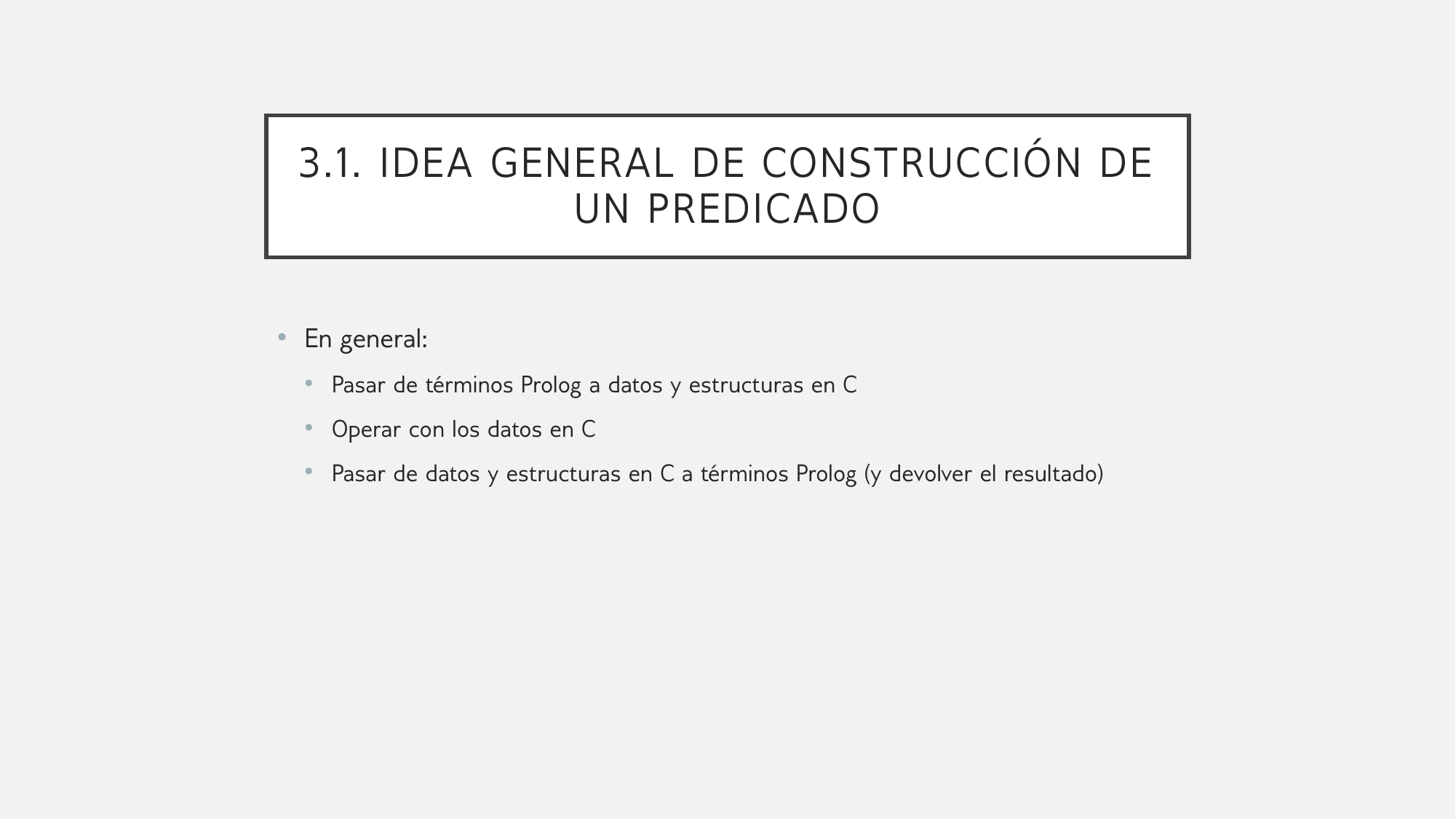

# 3.1. Idea general de construcción de un predicado
En general:
Pasar de términos Prolog a datos y estructuras en C
Operar con los datos en C
Pasar de datos y estructuras en C a términos Prolog (y devolver el resultado)